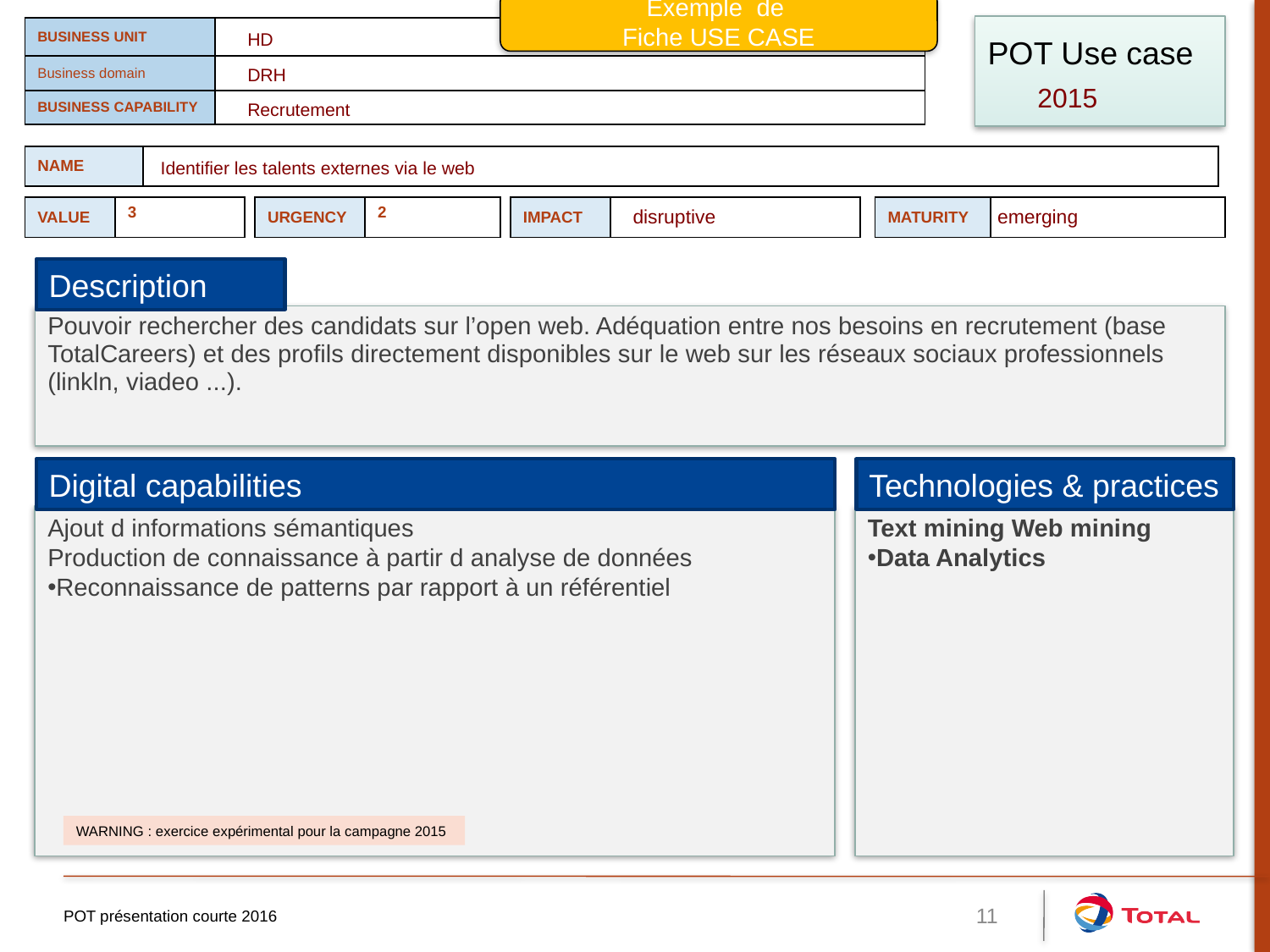

Exemple  de
Fiche USE CASE
POT Use case

| Business UNit |  |
| --- | --- |
| Business domain |  |
| Business Capability |  |
HD
DRH
2015
Recrutement
| Name |  |
| --- | --- |
Identifier les talents externes via le web
| Value | 3 |
| --- | --- |
| Urgency | 2 |
| --- | --- |
| Impact |  |
| --- | --- |
| Maturity |  |
| --- | --- |

disruptive
emerging
Description
Pouvoir rechercher des candidats sur l’open web. Adéquation entre nos besoins en recrutement (base TotalCareers) et des profils directement disponibles sur le web sur les réseaux sociaux professionnels (linkln, viadeo ...).
Digital capabilities
Technologies & practices
Ajout d informations sémantiques
Production de connaissance à partir d analyse de données
Reconnaissance de patterns par rapport à un référentiel
Text mining Web mining
Data Analytics
WARNING : exercice expérimental pour la campagne 2015
POT présentation courte 2016
11